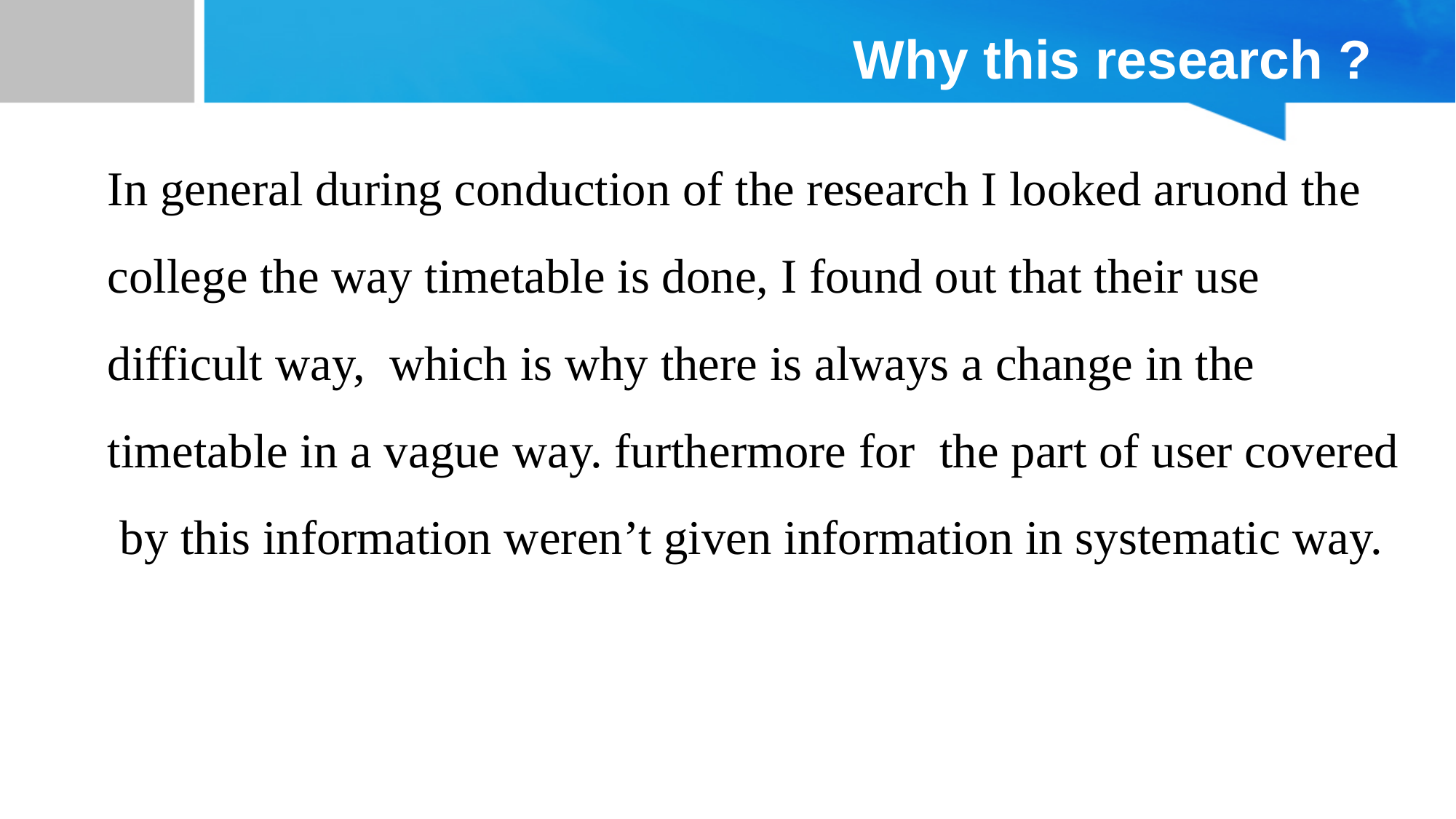

# Why this research ?
In general during conduction of the research I looked aruond the college the way timetable is done, I found out that their use difficult way,  which is why there is always a change in the timetable in a vague way. furthermore for  the part of user covered  by this information weren’t given information in systematic way.